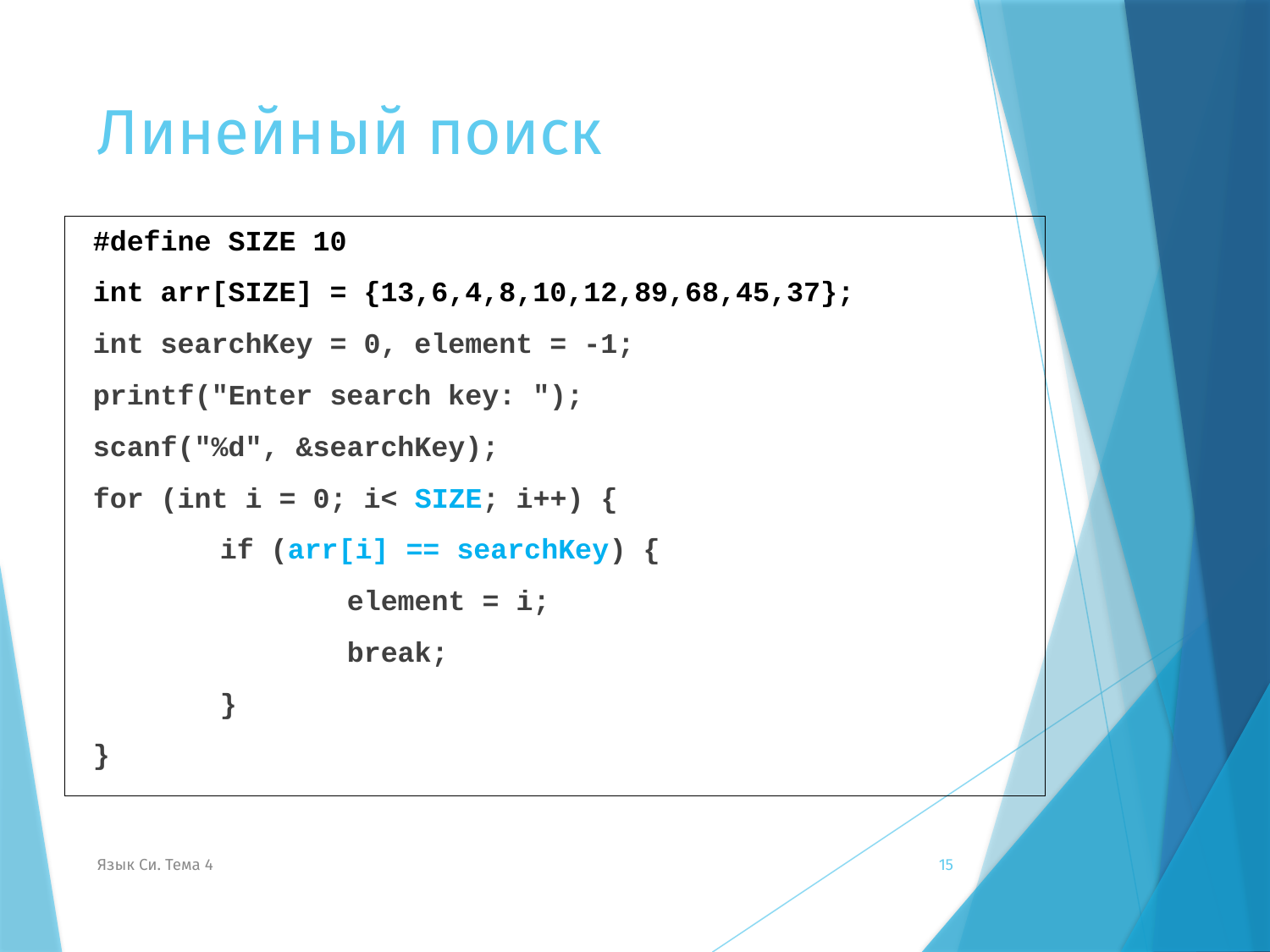

# Линейный поиск
#define SIZE 10
int arr[SIZE] = {13,6,4,8,10,12,89,68,45,37};
int searchKey = 0, element = -1;
printf("Enter search key: ");
scanf("%d", &searchKey);
for (int i = 0; i< SIZE; i++) {
	if (arr[i] == searchKey) {
		element = i;
		break;
	}
}
Язык Си. Тема 4
15